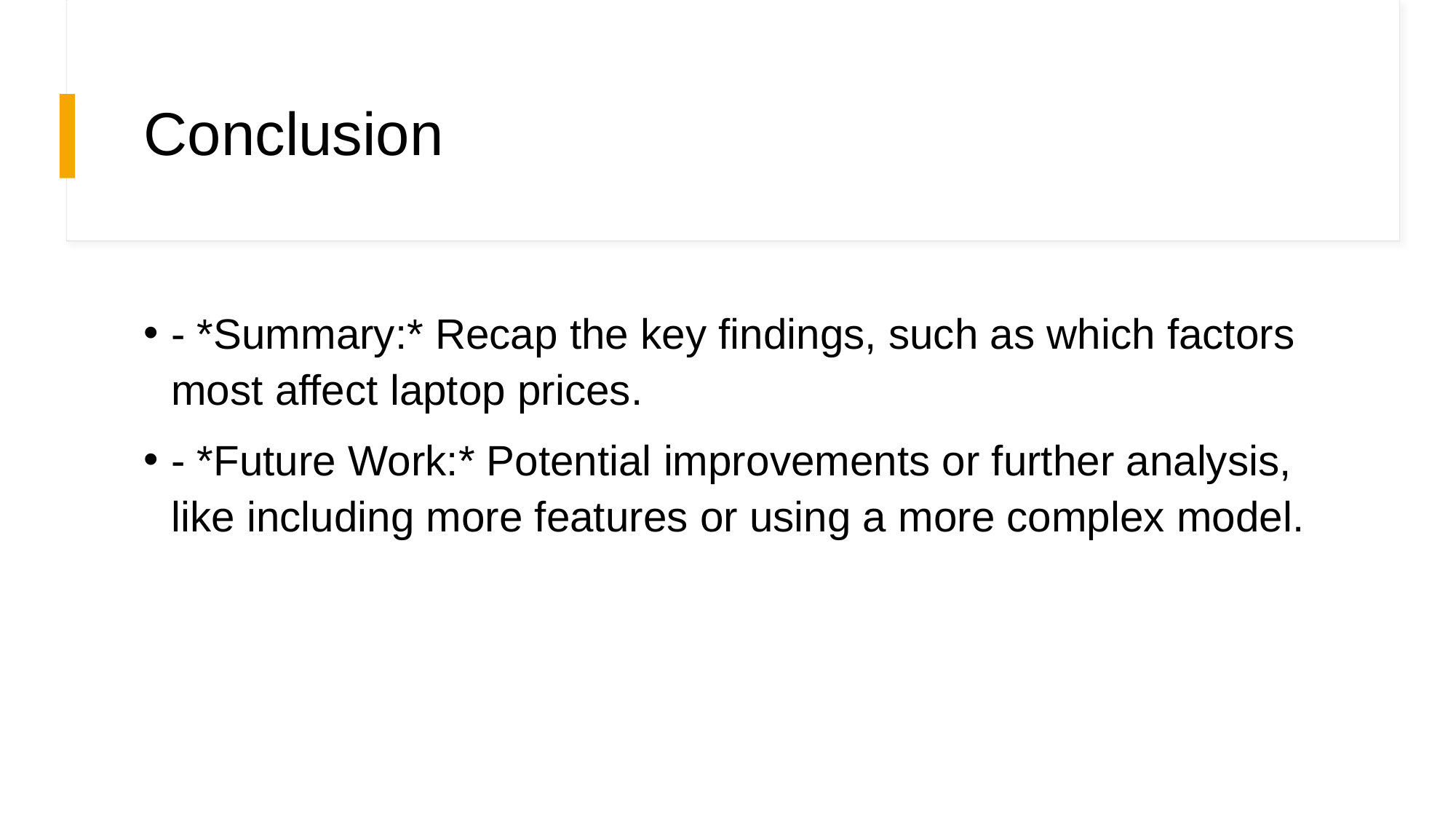

# Conclusion
- *Summary:* Recap the key findings, such as which factors most affect laptop prices.
- *Future Work:* Potential improvements or further analysis, like including more features or using a more complex model.